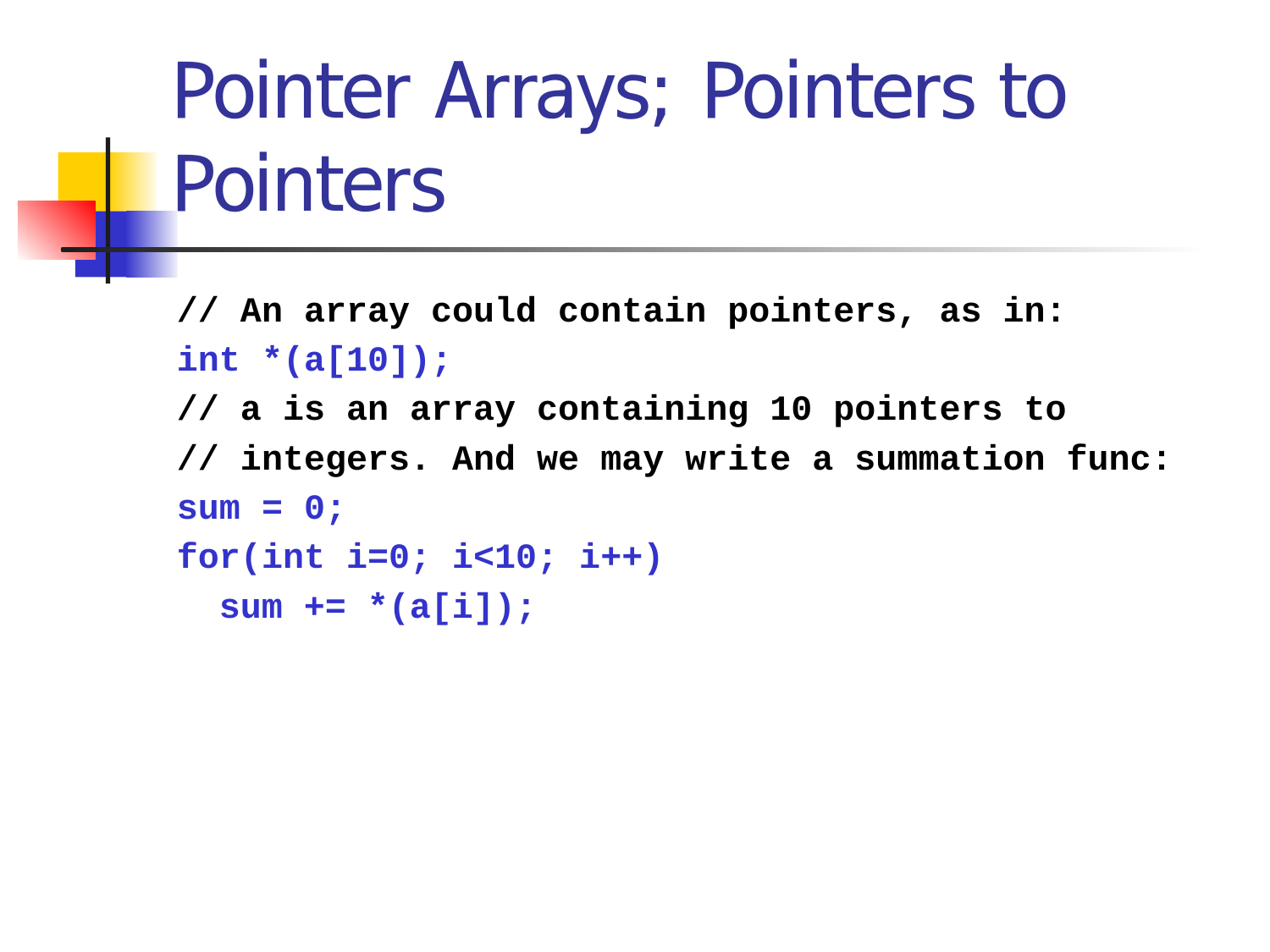

# Pointer Arrays; Pointers to Pointers
// An array could contain pointers, as in:
int *(a[10]);
// a is an array containing 10 pointers to
// integers. And we may write a summation func:
sum = 0;
for(int i=0; i<10; i++)
  sum += *(a[i]);